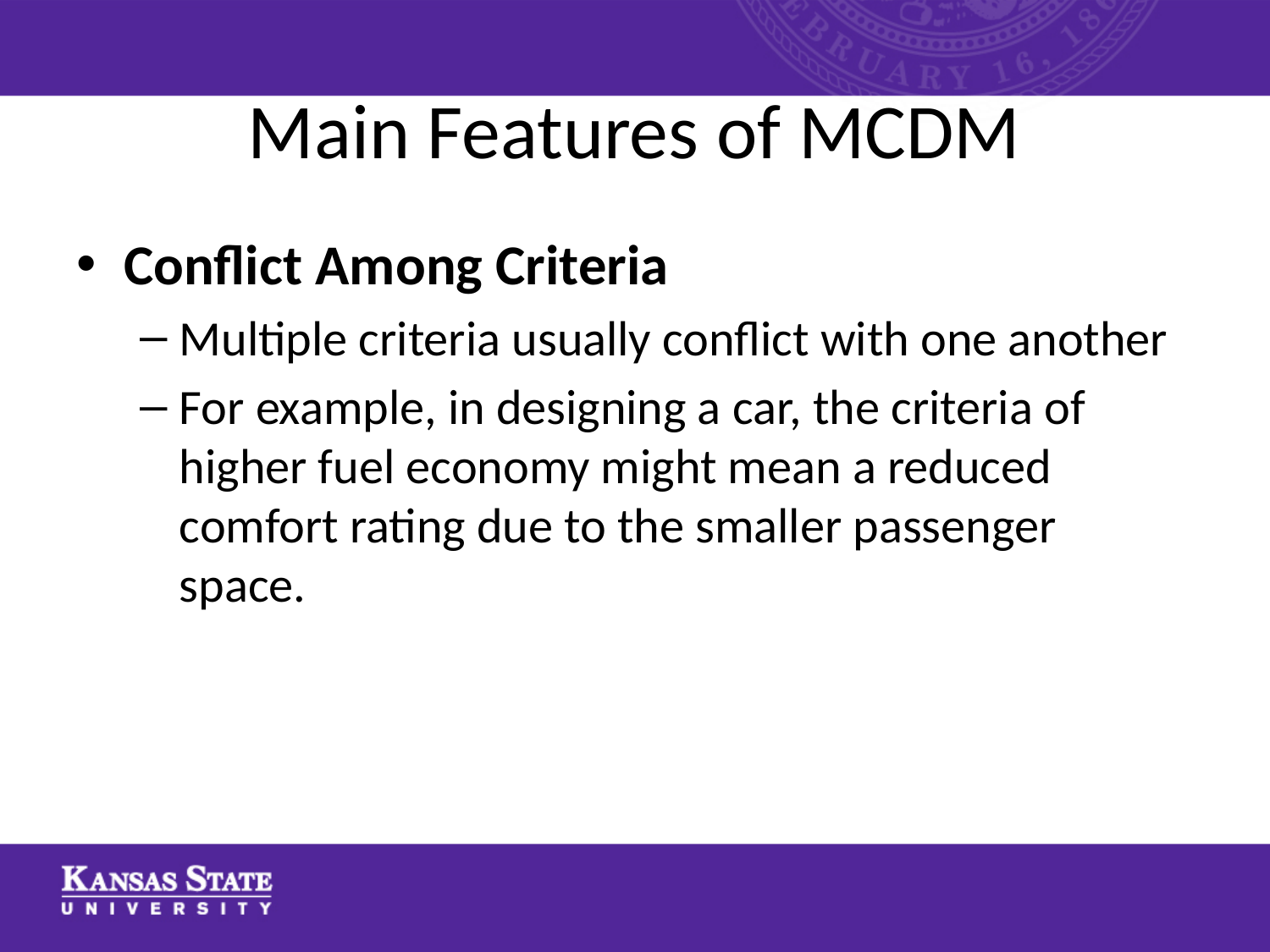

# Main Features of MCDM
Conflict Among Criteria
Multiple criteria usually conflict with one another
For example, in designing a car, the criteria of higher fuel economy might mean a reduced comfort rating due to the smaller passenger space.